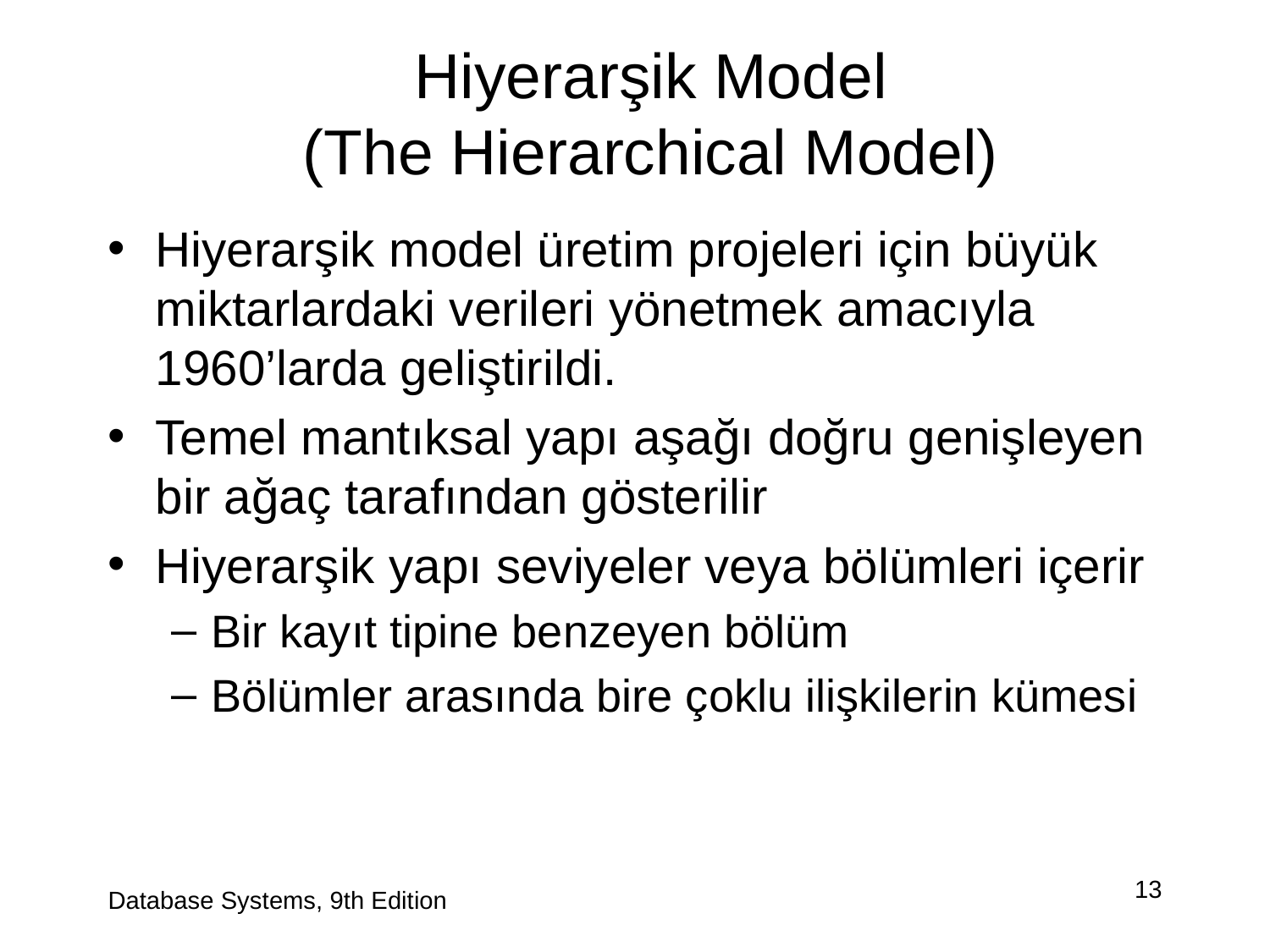

# Hiyerarşik Model (The Hierarchical Model)
Hiyerarşik model üretim projeleri için büyük miktarlardaki verileri yönetmek amacıyla 1960’larda geliştirildi.
Temel mantıksal yapı aşağı doğru genişleyen bir ağaç tarafından gösterilir
Hiyerarşik yapı seviyeler veya bölümleri içerir
Bir kayıt tipine benzeyen bölüm
Bölümler arasında bire çoklu ilişkilerin kümesi
Database Systems, 9th Edition